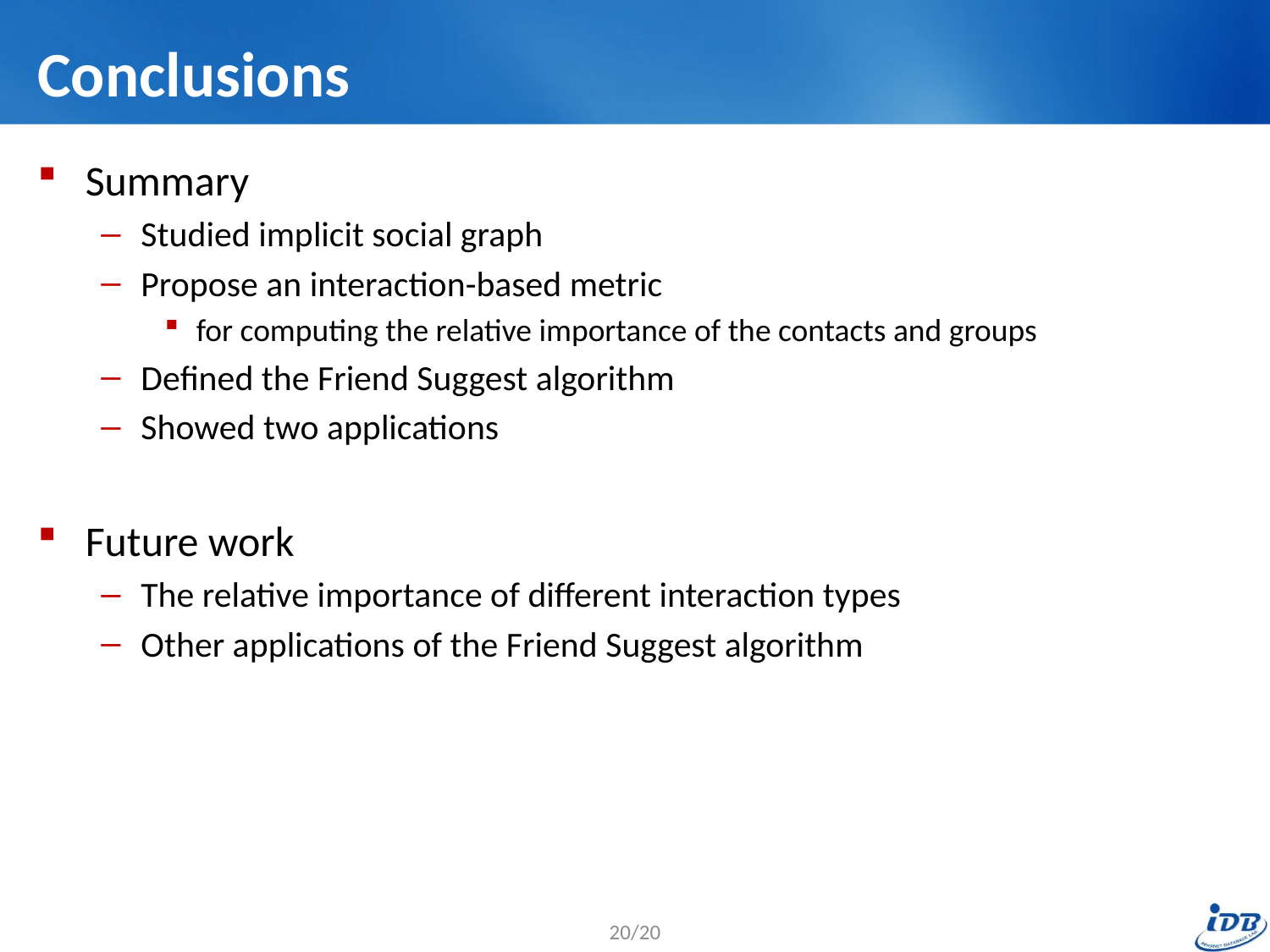

# Conclusions
Summary
Studied implicit social graph
Propose an interaction-based metric
for computing the relative importance of the contacts and groups
Defined the Friend Suggest algorithm
Showed two applications

Future work
The relative importance of different interaction types
Other applications of the Friend Suggest algorithm
20/20